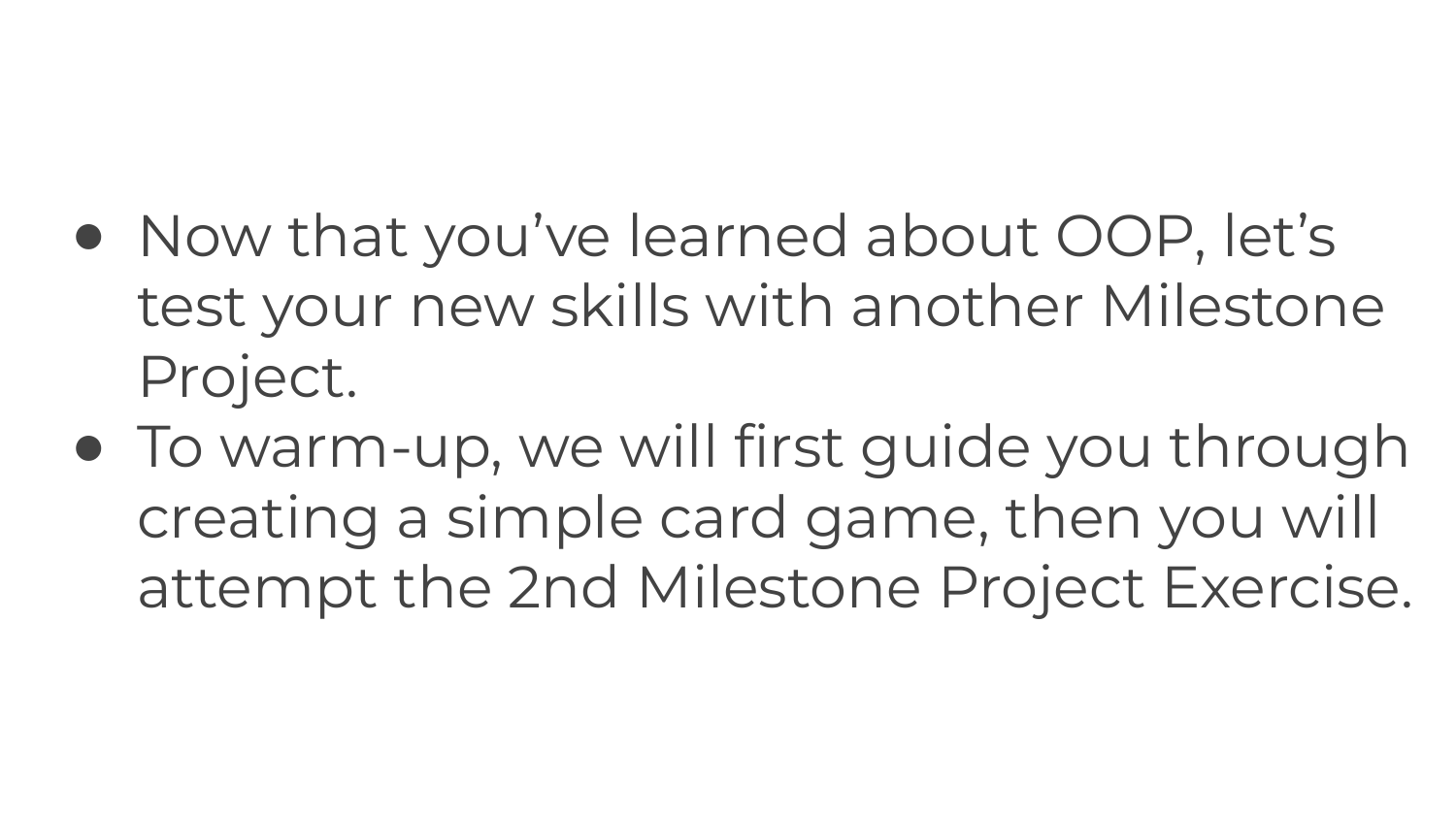

Now that you’ve learned about OOP, let’s test your new skills with another Milestone Project.
To warm-up, we will first guide you through creating a simple card game, then you will attempt the 2nd Milestone Project Exercise.